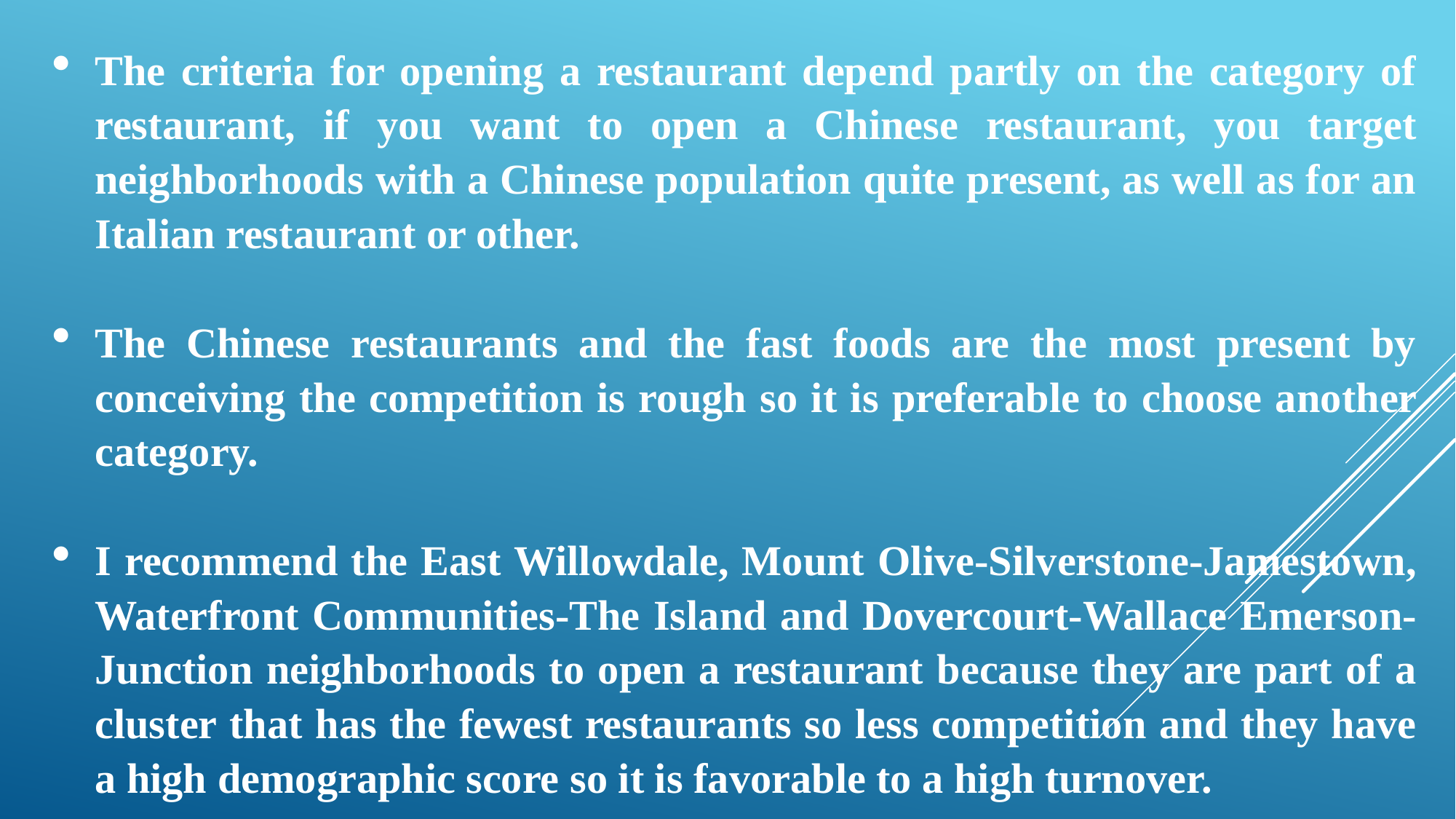

The criteria for opening a restaurant depend partly on the category of restaurant, if you want to open a Chinese restaurant, you target neighborhoods with a Chinese population quite present, as well as for an Italian restaurant or other.

The Chinese restaurants and the fast foods are the most present by conceiving the competition is rough so it is preferable to choose another category.

I recommend the East Willowdale, Mount Olive-Silverstone-Jamestown, Waterfront Communities-The Island and Dovercourt-Wallace Emerson-Junction neighborhoods to open a restaurant because they are part of a cluster that has the fewest restaurants so less competition and they have a high demographic score so it is favorable to a high turnover.